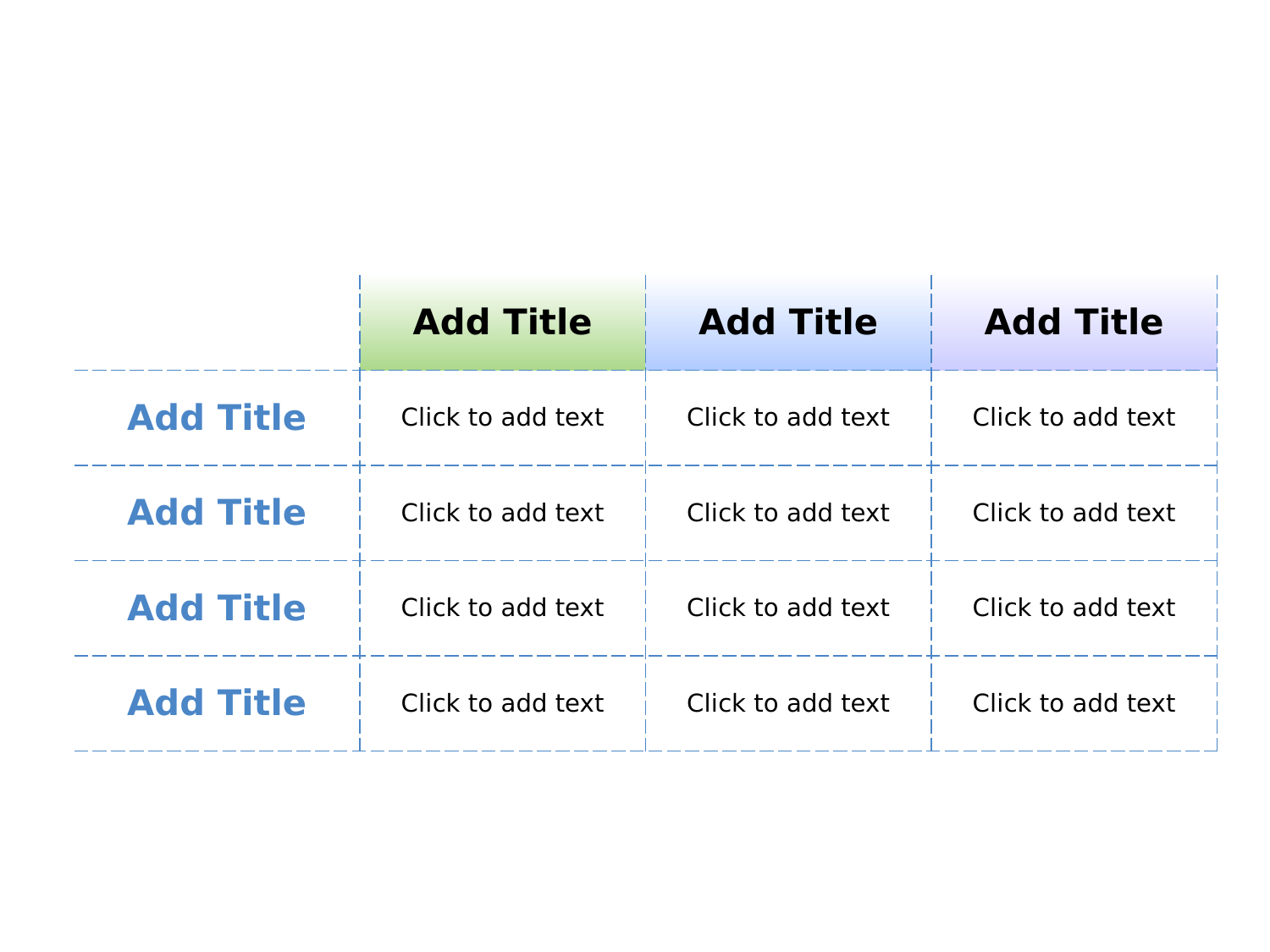

|  | Add Title | Add Title | Add Title |
| --- | --- | --- | --- |
| Add Title | Click to add text | Click to add text | Click to add text |
| Add Title | Click to add text | Click to add text | Click to add text |
| Add Title | Click to add text | Click to add text | Click to add text |
| Add Title | Click to add text | Click to add text | Click to add text |